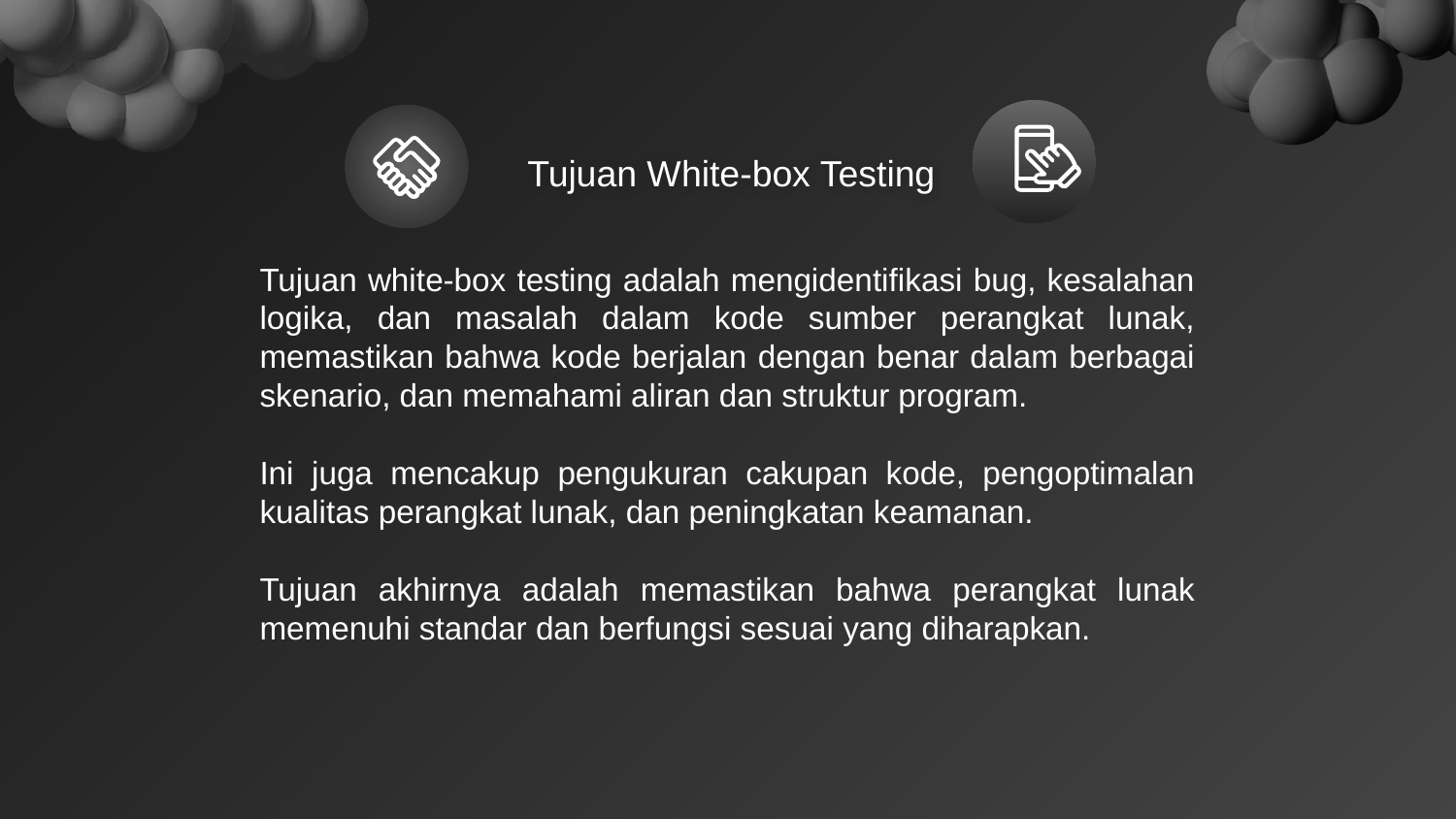

Tujuan White-box Testing

Tujuan white-box testing adalah mengidentifikasi bug, kesalahan logika, dan masalah dalam kode sumber perangkat lunak, memastikan bahwa kode berjalan dengan benar dalam berbagai skenario, dan memahami aliran dan struktur program.

Ini juga mencakup pengukuran cakupan kode, pengoptimalan kualitas perangkat lunak, dan peningkatan keamanan.

Tujuan akhirnya adalah memastikan bahwa perangkat lunak memenuhi standar dan berfungsi sesuai yang diharapkan.